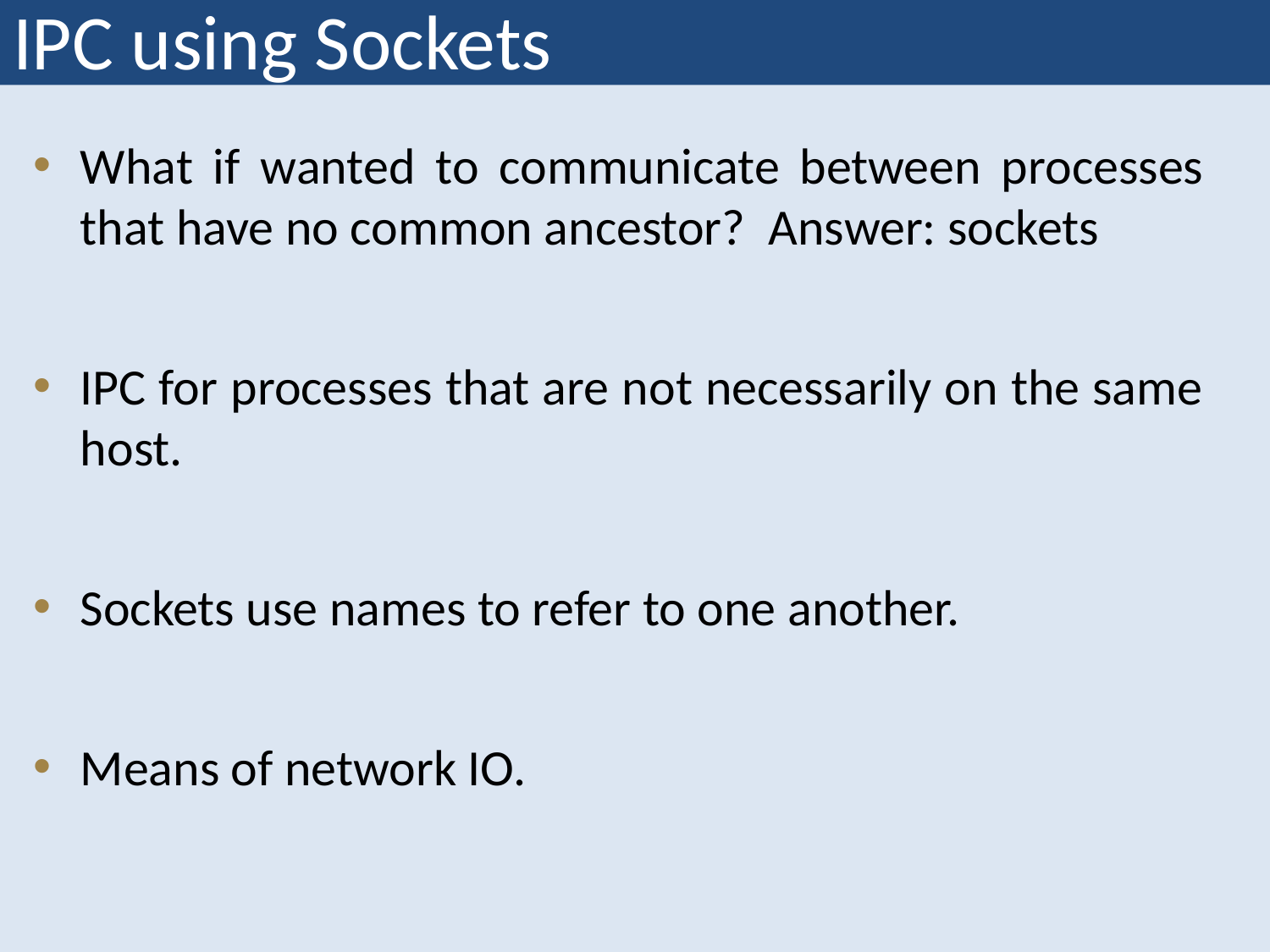

# IPC using Sockets
What if wanted to communicate between processes that have no common ancestor?  Answer: sockets

IPC for processes that are not necessarily on the same host.

Sockets use names to refer to one another.

Means of network IO.